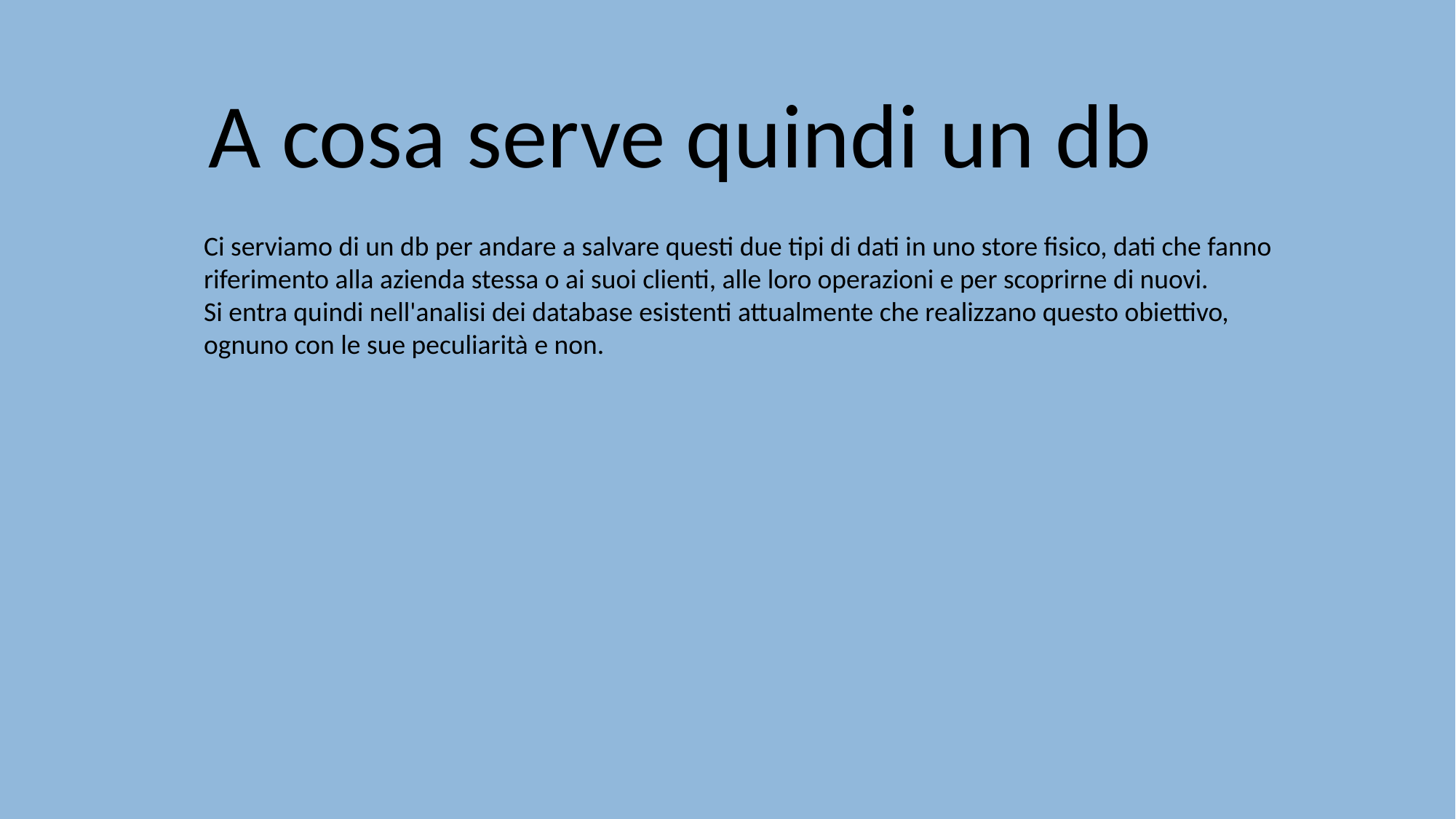

# A cosa serve quindi un db
Ci serviamo di un db per andare a salvare questi due tipi di dati in uno store fisico, dati che fanno riferimento alla azienda stessa o ai suoi clienti, alle loro operazioni e per scoprirne di nuovi.
Si entra quindi nell'analisi dei database esistenti attualmente che realizzano questo obiettivo, ognuno con le sue peculiarità e non.